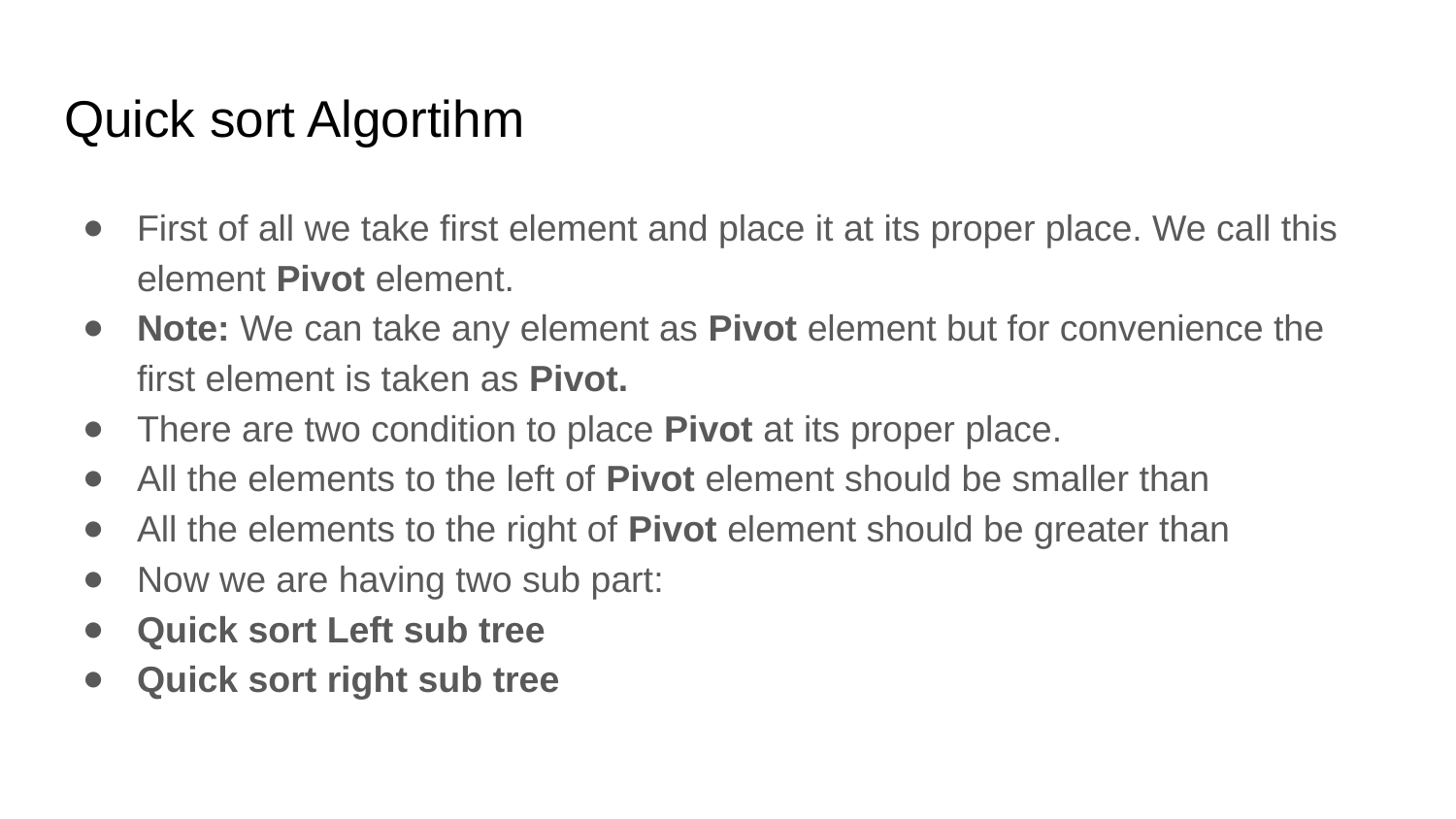

# Quick sort Algortihm
First of all we take first element and place it at its proper place. We call this element Pivot element.
Note: We can take any element as Pivot element but for convenience the first element is taken as Pivot.
There are two condition to place Pivot at its proper place.
All the elements to the left of Pivot element should be smaller than
All the elements to the right of Pivot element should be greater than
Now we are having two sub part:
Quick sort Left sub tree
Quick sort right sub tree